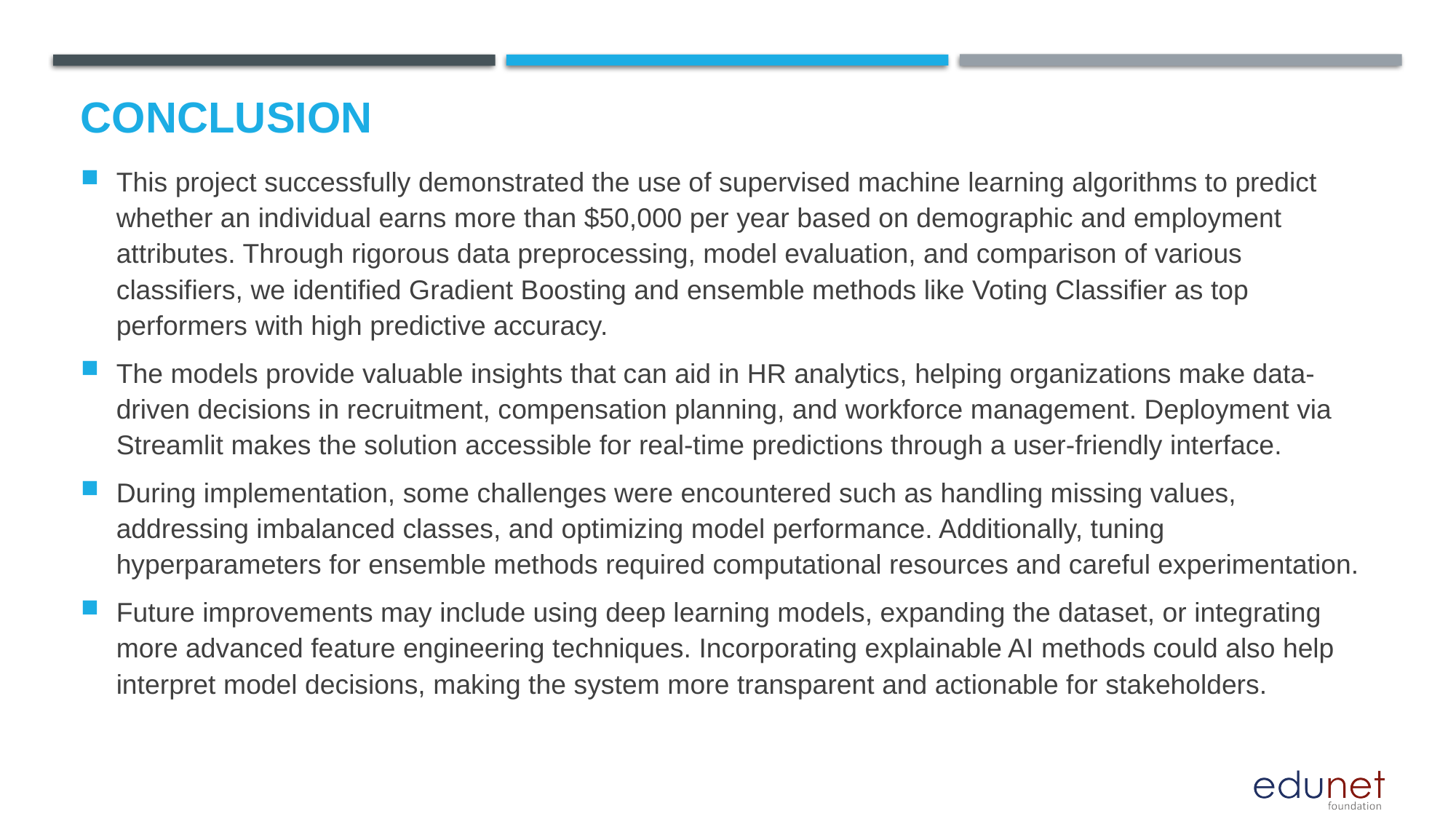

# Conclusion
This project successfully demonstrated the use of supervised machine learning algorithms to predict whether an individual earns more than $50,000 per year based on demographic and employment attributes. Through rigorous data preprocessing, model evaluation, and comparison of various classifiers, we identified Gradient Boosting and ensemble methods like Voting Classifier as top performers with high predictive accuracy.
The models provide valuable insights that can aid in HR analytics, helping organizations make data-driven decisions in recruitment, compensation planning, and workforce management. Deployment via Streamlit makes the solution accessible for real-time predictions through a user-friendly interface.
During implementation, some challenges were encountered such as handling missing values, addressing imbalanced classes, and optimizing model performance. Additionally, tuning hyperparameters for ensemble methods required computational resources and careful experimentation.
Future improvements may include using deep learning models, expanding the dataset, or integrating more advanced feature engineering techniques. Incorporating explainable AI methods could also help interpret model decisions, making the system more transparent and actionable for stakeholders.